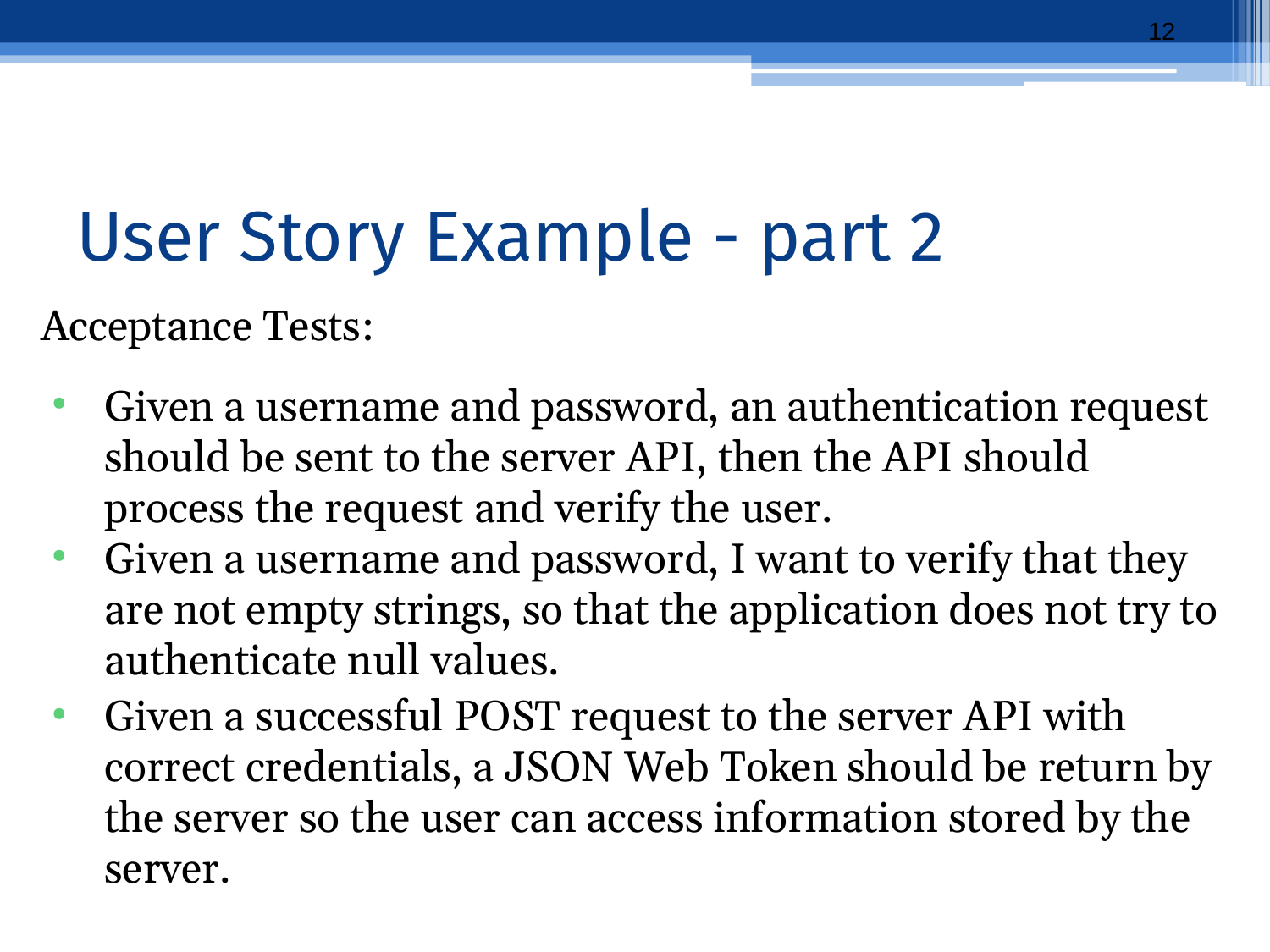

12
# User Story Example - part 2
Acceptance Tests:

Given a username and password, an authentication request should be sent to the server API, then the API should process the request and verify the user.
Given a username and password, I want to verify that they are not empty strings, so that the application does not try to authenticate null values.
Given a successful POST request to the server API with correct credentials, a JSON Web Token should be return by the server so the user can access information stored by the server.